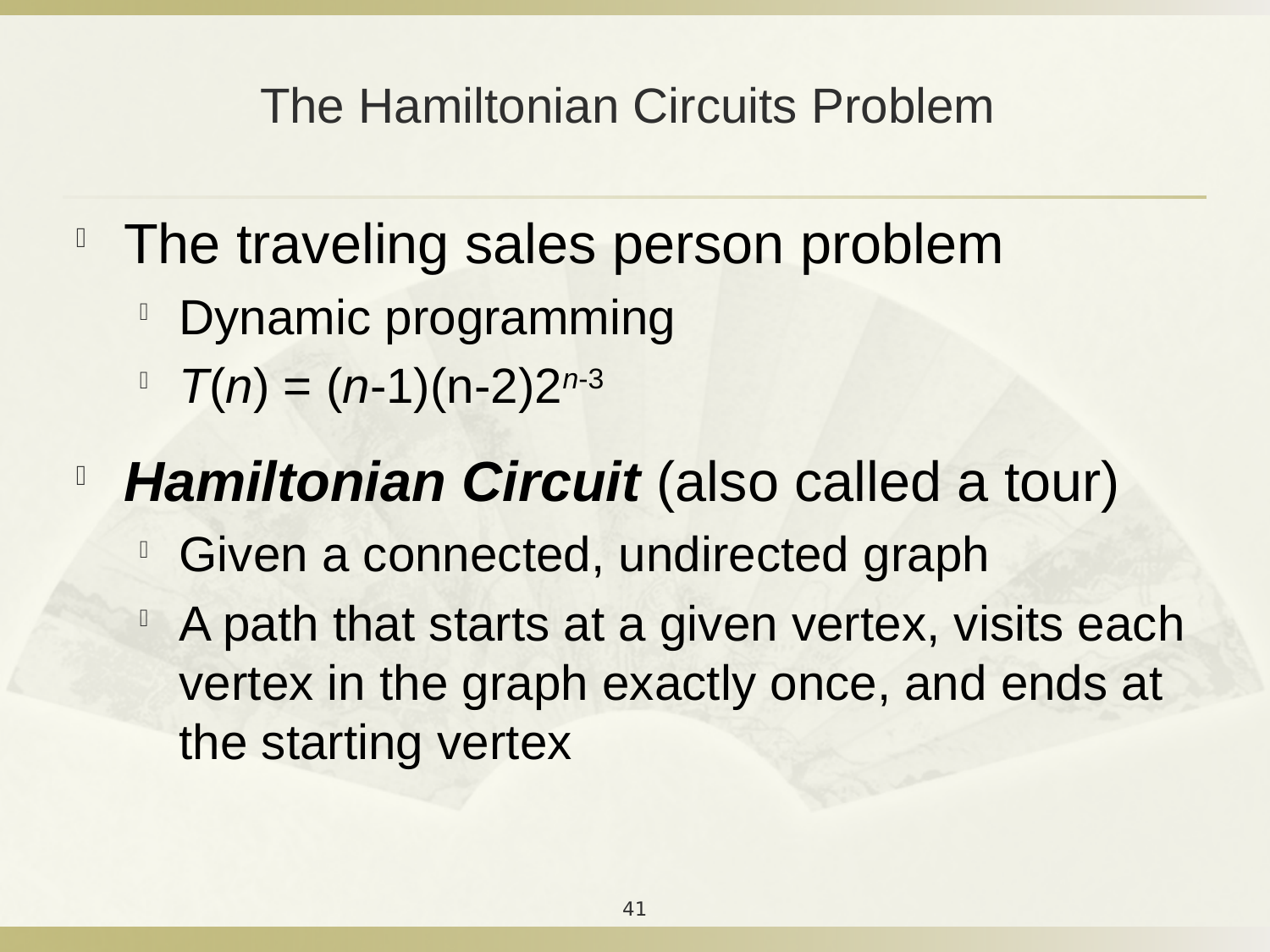

# The Hamiltonian Circuits Problem
The traveling sales person problem
Dynamic programming
T(n) = (n-1)(n-2)2n-3
Hamiltonian Circuit (also called a tour)
Given a connected, undirected graph
A path that starts at a given vertex, visits each vertex in the graph exactly once, and ends at the starting vertex
41